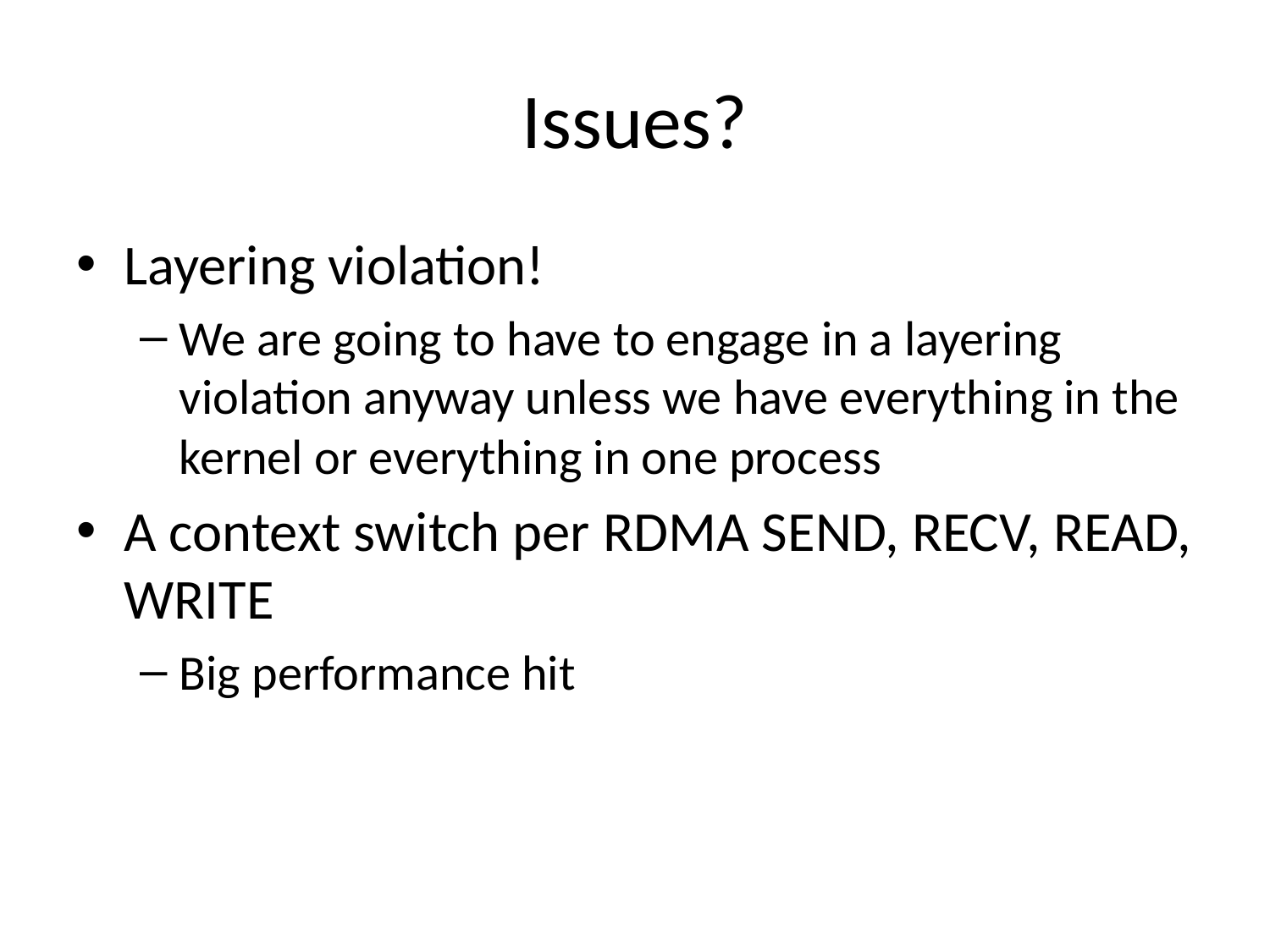

# Issues?
Layering violation!
We are going to have to engage in a layering violation anyway unless we have everything in the kernel or everything in one process
A context switch per RDMA SEND, RECV, READ, WRITE
Big performance hit